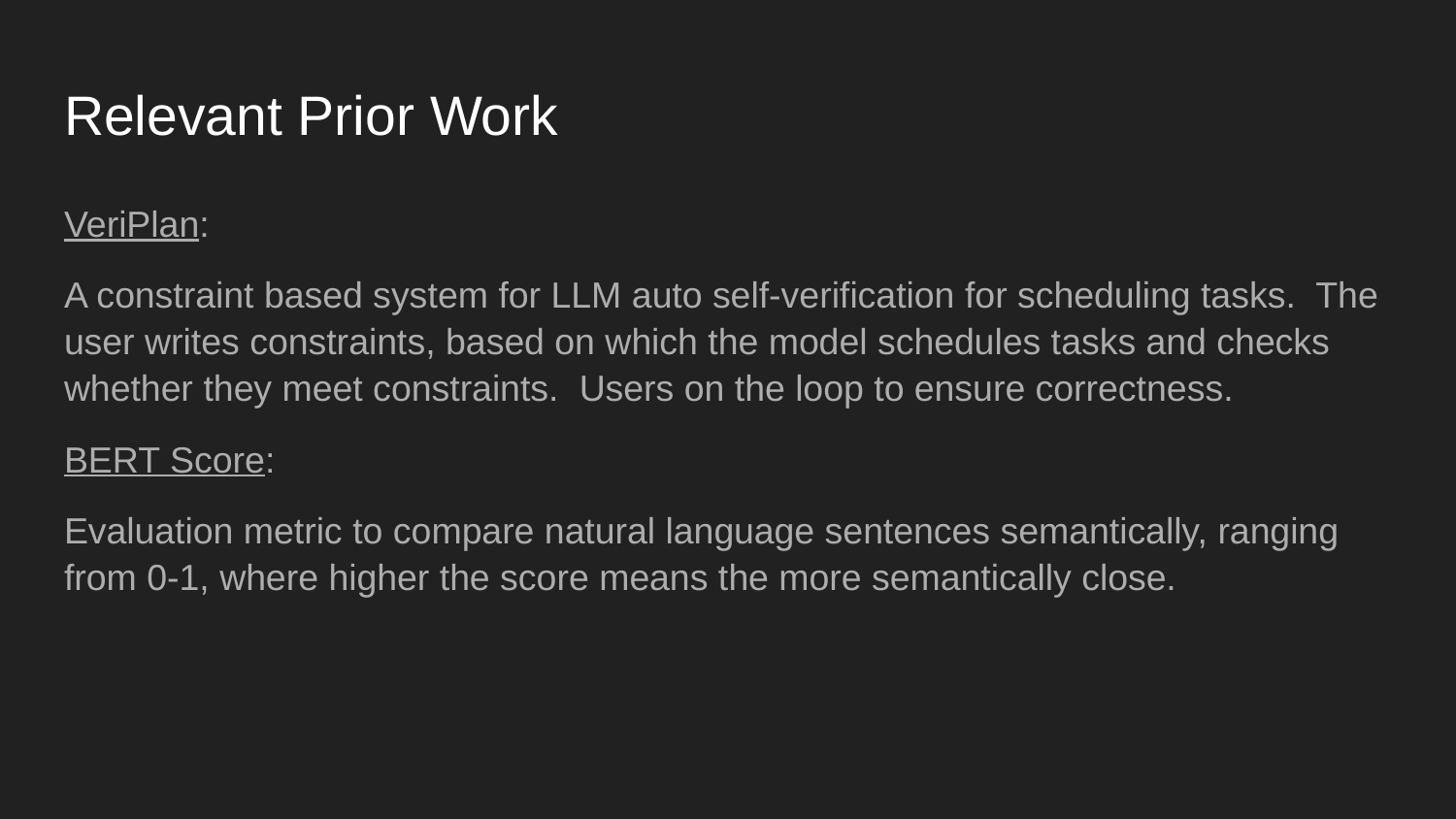

# Relevant Prior Work
VeriPlan:
A constraint based system for LLM auto self-verification for scheduling tasks.  The user writes constraints, based on which the model schedules tasks and checks whether they meet constraints.  Users on the loop to ensure correctness.
BERT Score:
Evaluation metric to compare natural language sentences semantically, ranging from 0-1, where higher the score means the more semantically close.